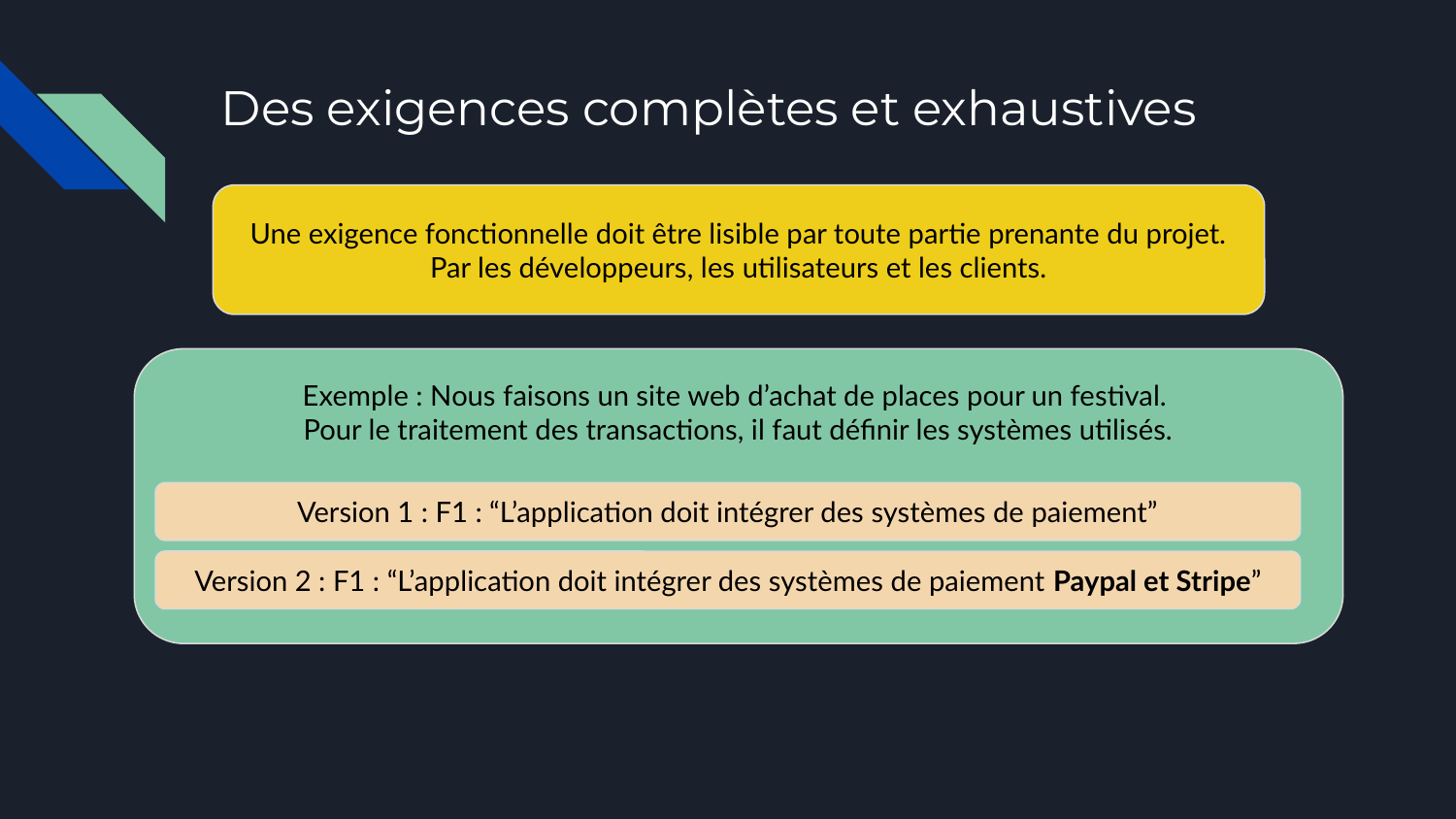

# Des exigences complètes et exhaustives
Une exigence fonctionnelle doit être lisible par toute partie prenante du projet. Par les développeurs, les utilisateurs et les clients.
Exemple : Nous faisons un site web d’achat de places pour un festival.
Pour le traitement des transactions, il faut définir les systèmes utilisés.
Version 1 : F1 : “L’application doit intégrer des systèmes de paiement”
Version 2 : F1 : “L’application doit intégrer des systèmes de paiement Paypal et Stripe”